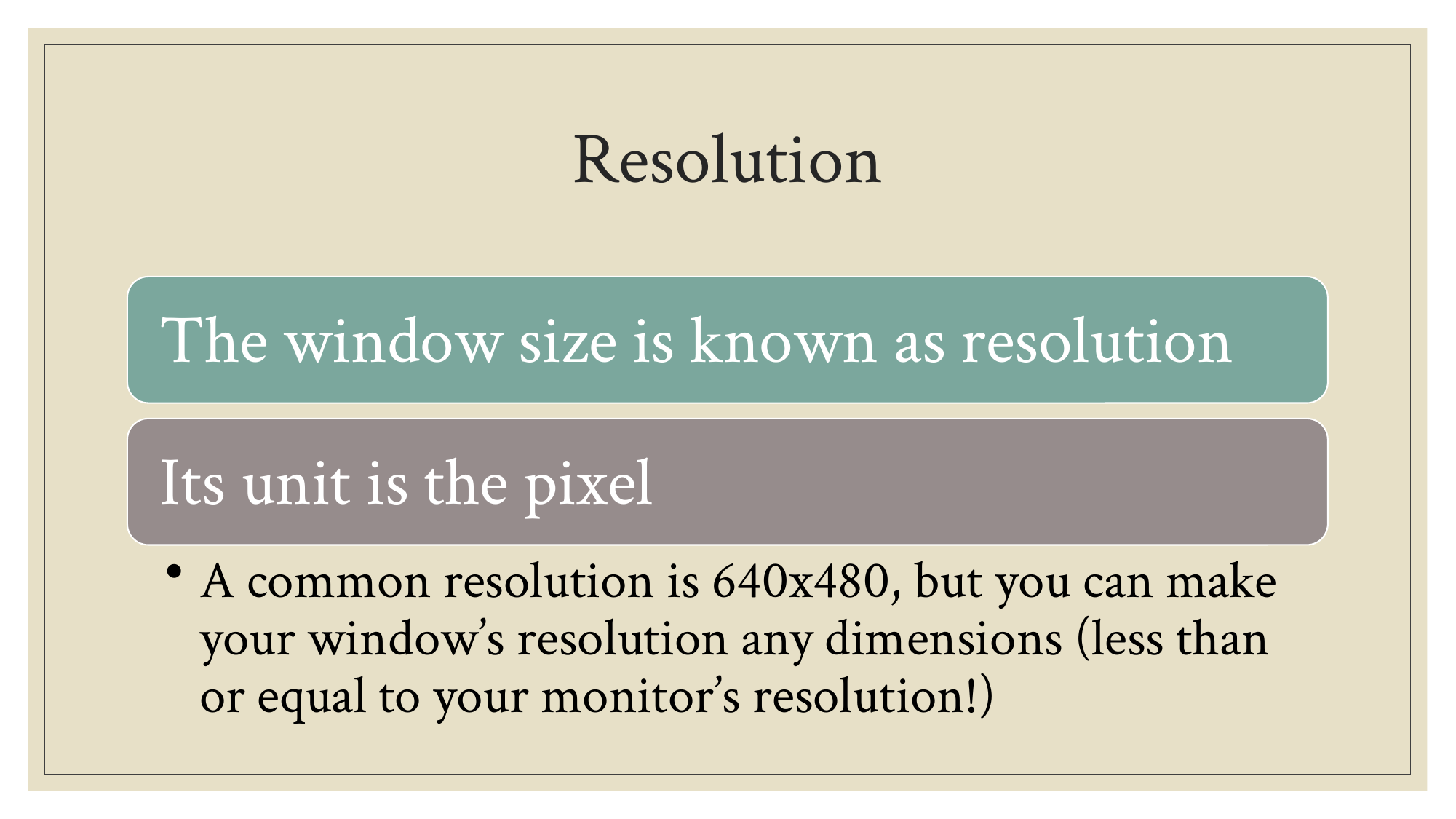

# Resolution
The window size is known as resolution
Its unit is the pixel
A common resolution is 640x480, but you can make your window’s resolution any dimensions (less than or equal to your monitor’s resolution!)